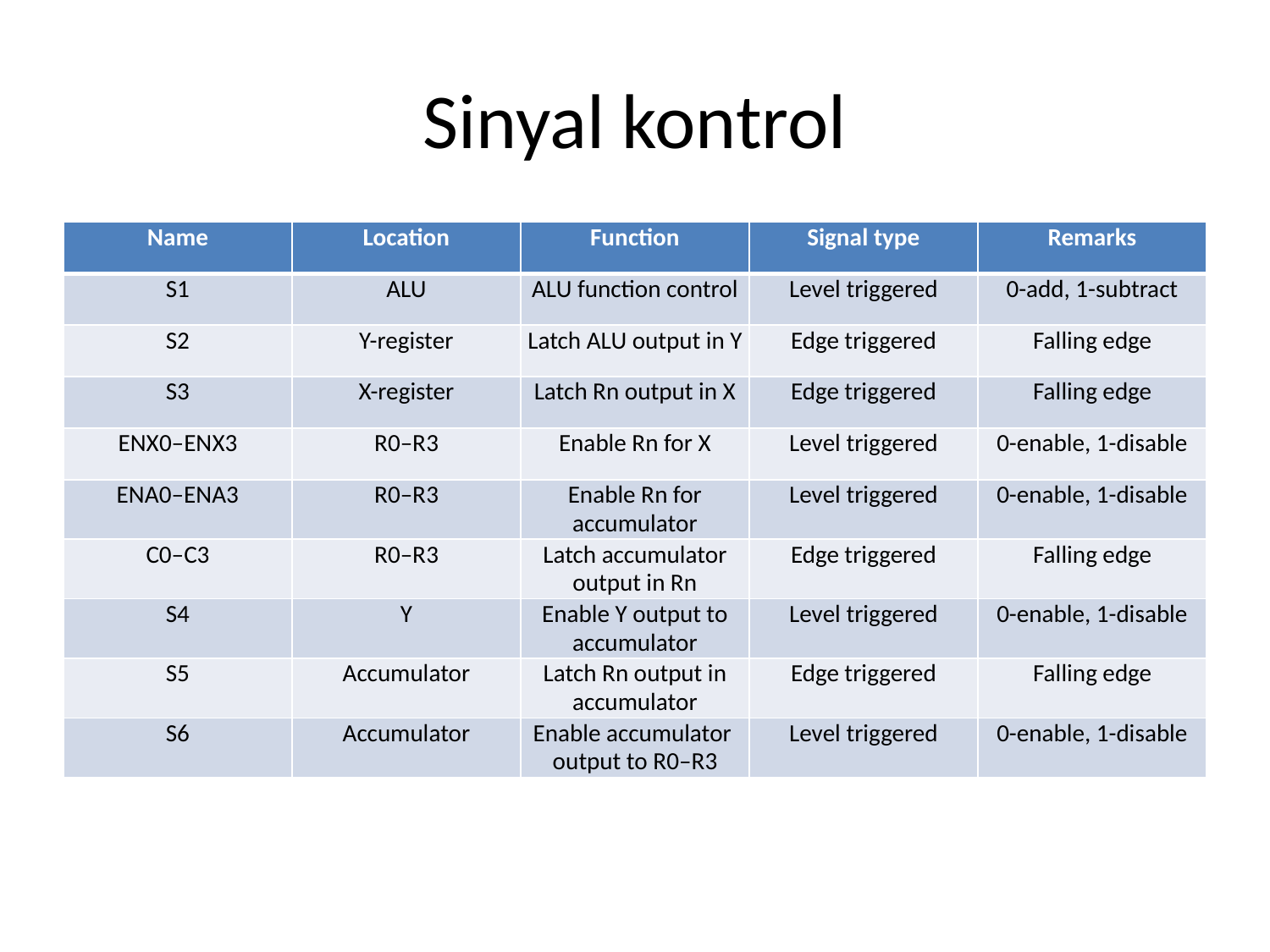

# Sinyal kontrol
| Name | Location | Function | Signal type | Remarks |
| --- | --- | --- | --- | --- |
| S1 | ALU | ALU function control | Level triggered | 0-add, 1-subtract |
| S2 | Y-register | Latch ALU output in Y | Edge triggered | Falling edge |
| S3 | X-register | Latch Rn output in X | Edge triggered | Falling edge |
| ENX0–ENX3 | R0–R3 | Enable Rn for X | Level triggered | 0-enable, 1-disable |
| ENA0–ENA3 | R0–R3 | Enable Rn for accumulator | Level triggered | 0-enable, 1-disable |
| C0–C3 | R0–R3 | Latch accumulator output in Rn | Edge triggered | Falling edge |
| S4 | Y | Enable Y output to accumulator | Level triggered | 0-enable, 1-disable |
| S5 | Accumulator | Latch Rn output in accumulator | Edge triggered | Falling edge |
| S6 | Accumulator | Enable accumulator output to R0–R3 | Level triggered | 0-enable, 1-disable |